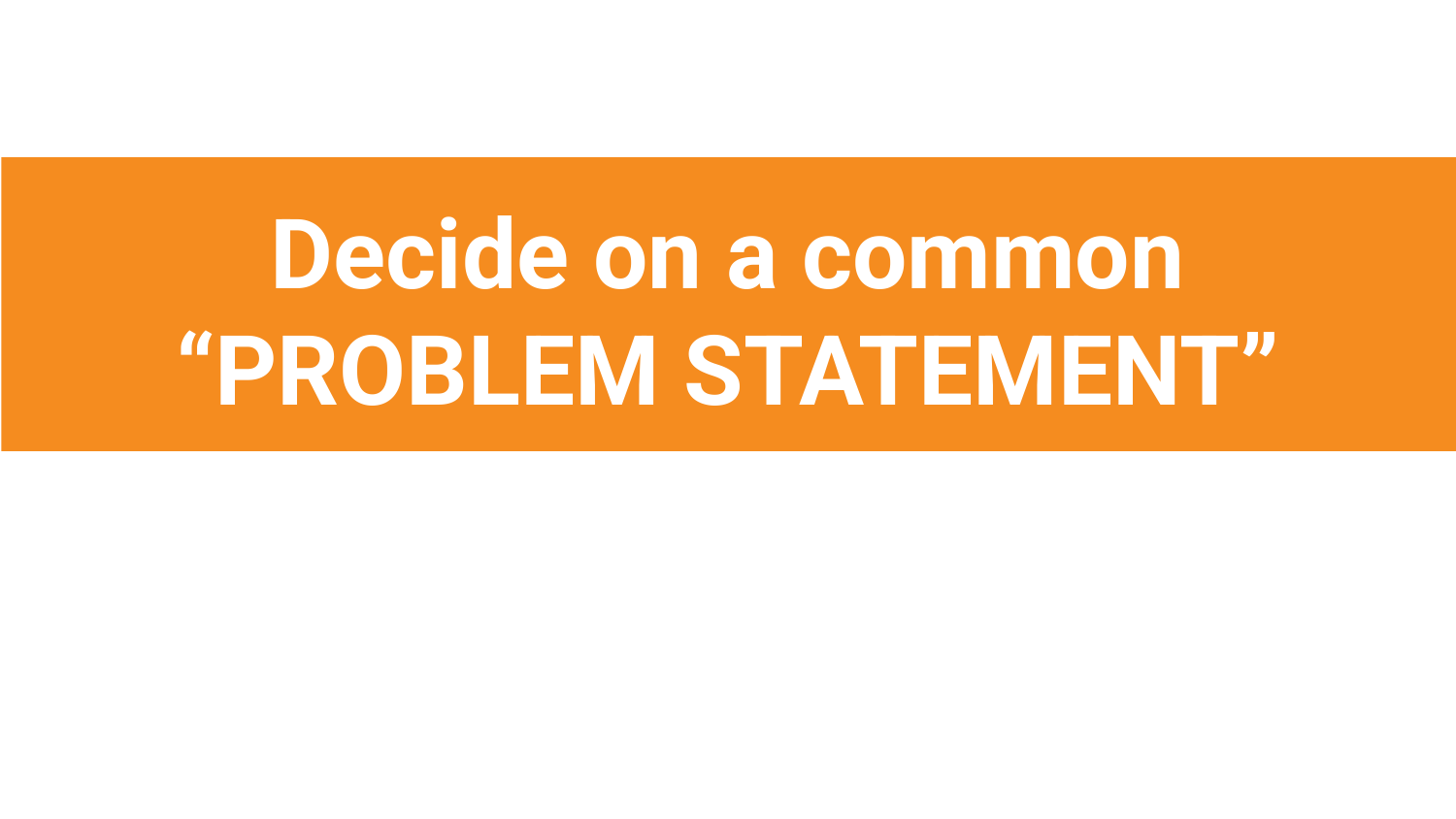

# Decide on a common “PROBLEM STATEMENT”